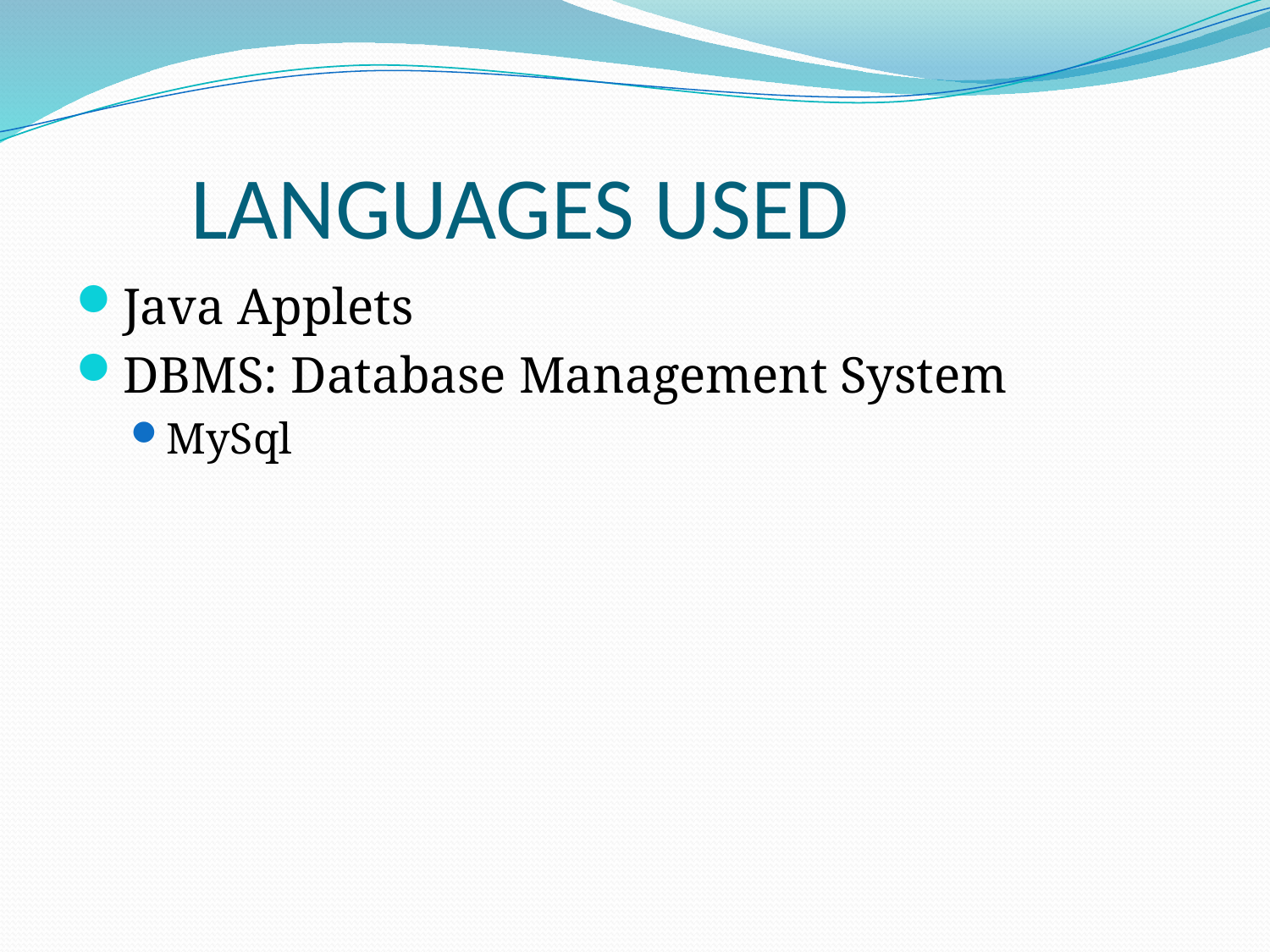

# LANGUAGES USED
Java Applets
DBMS: Database Management System
MySql